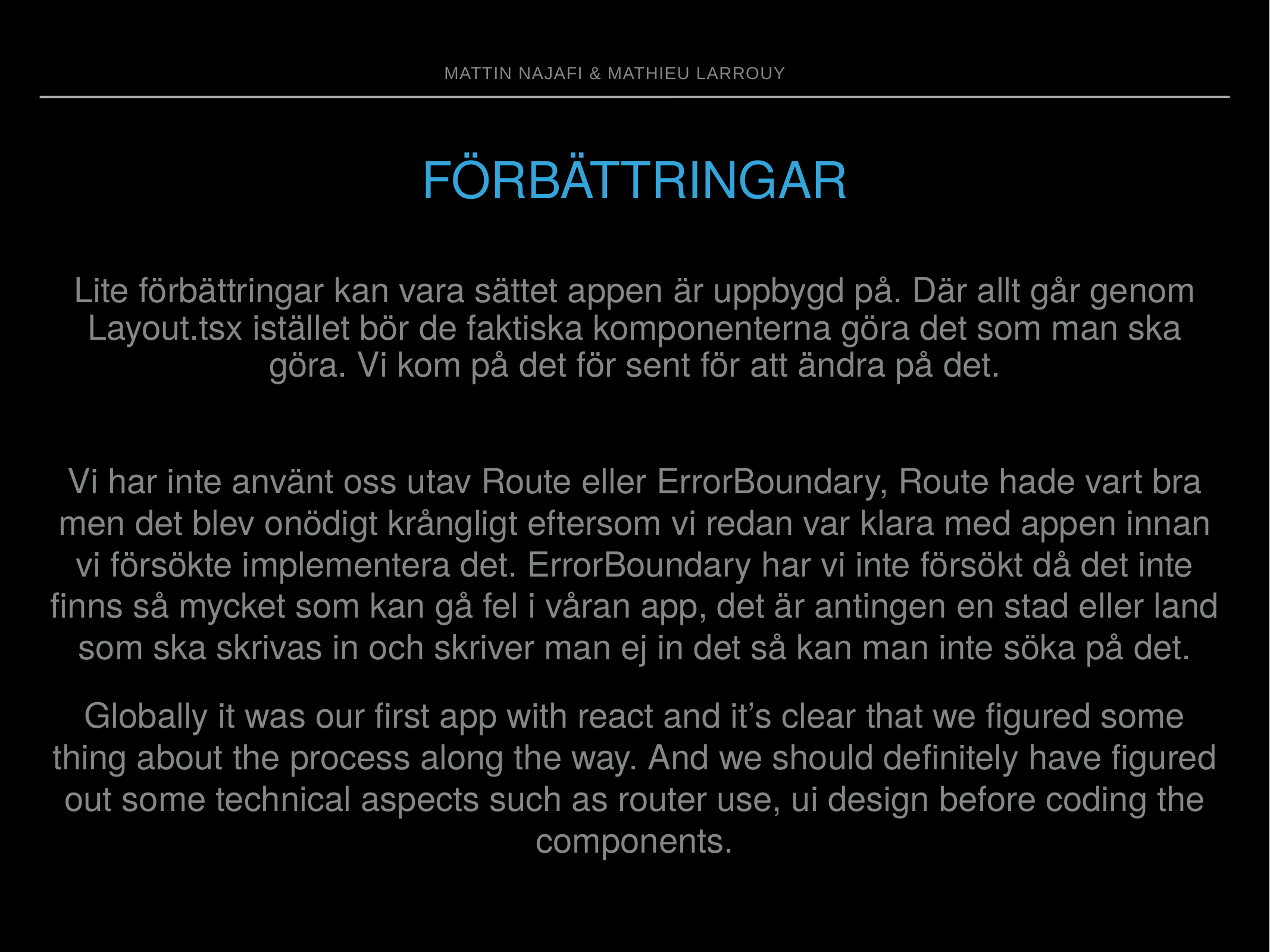

Mattin Najafi & mathieu larrouy
# FÖRBÄTTRINGAR
Lite förbättringar kan vara sättet appen är uppbygd på. Där allt går genom Layout.tsx istället bör de faktiska komponenterna göra det som man ska göra. Vi kom på det för sent för att ändra på det.

Vi har inte använt oss utav Route eller ErrorBoundary, Route hade vart bra men det blev onödigt krångligt eftersom vi redan var klara med appen innan vi försökte implementera det. ErrorBoundary har vi inte försökt då det inte finns så mycket som kan gå fel i våran app, det är antingen en stad eller land som ska skrivas in och skriver man ej in det så kan man inte söka på det.
Globally it was our first app with react and it’s clear that we figured some thing about the process along the way. And we should definitely have figured out some technical aspects such as router use, ui design before coding the components.